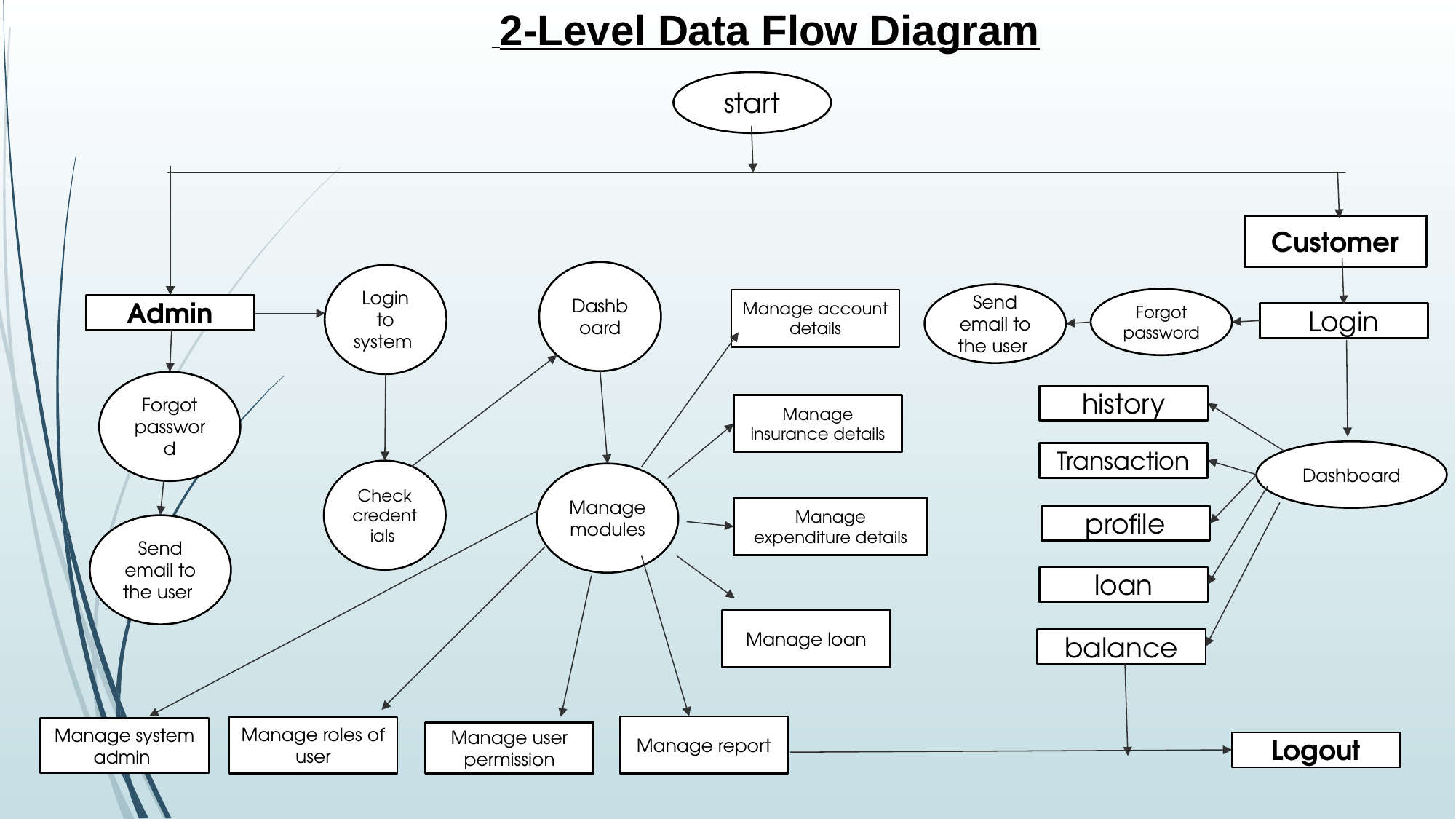

2-Level Data Flow Diagram
start
Customer
Dashboard
Login to system
Send email to the user
Forgot password
Manage account details
Admin
Login
Forgot password
history
Manage insurance details
Dashboard
Transaction
Check credentials
Manage modules
Manage expenditure details
profile
Send email to the user
loan
Manage loan
balance
Manage report
Manage roles of user
Manage system admin
Manage user permission
Logout